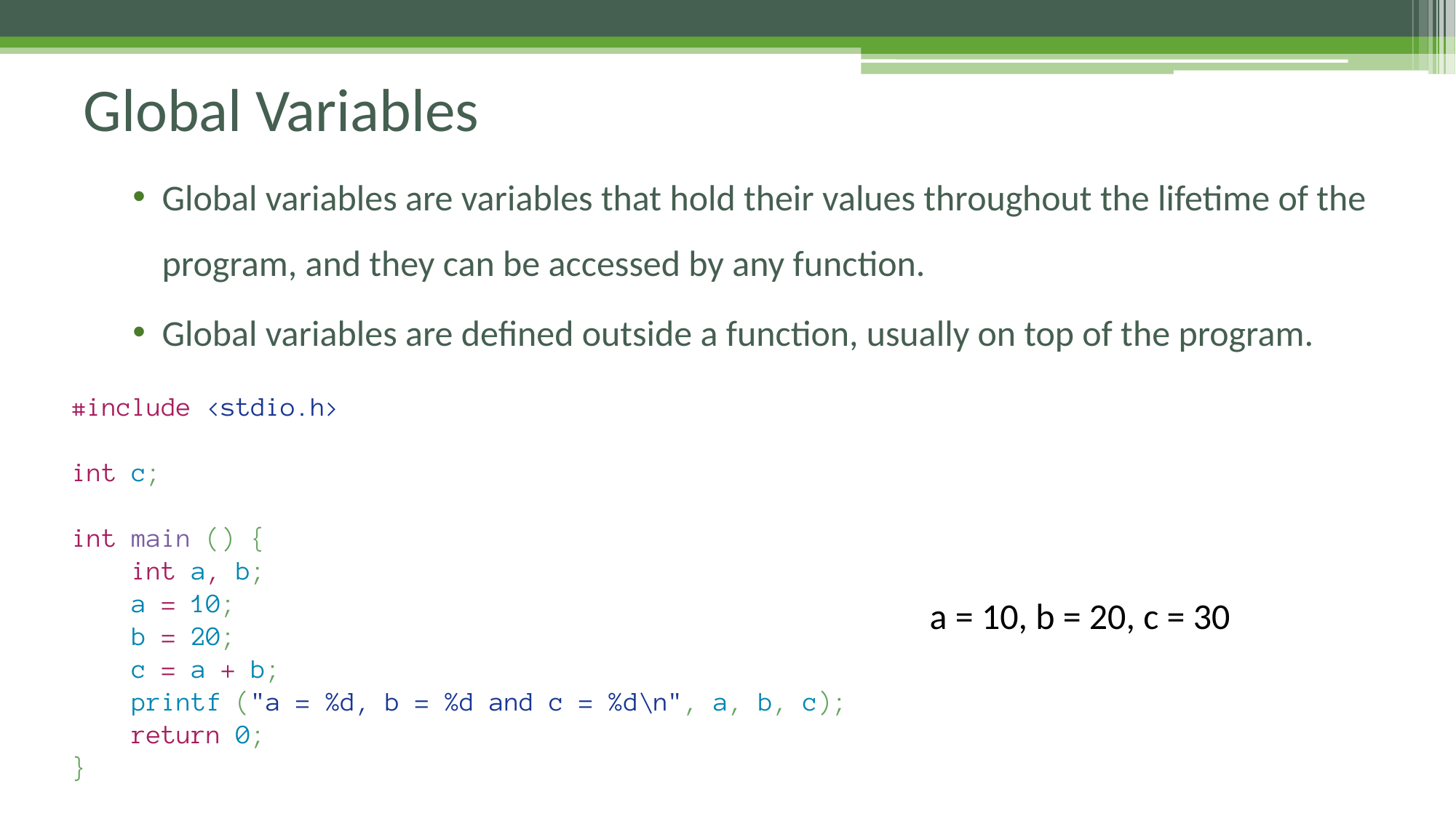

# Global Variables
Global variables are variables that hold their values throughout the lifetime of the program, and they can be accessed by any function.
Global variables are defined outside a function, usually on top of the program.
#include <stdio.h>

int c;

int main () {
    int a, b;
    a = 10;
    b = 20;
    c = a + b;
    printf ("a = %d, b = %d and c = %d\n", a, b, c);
    return 0;
}
a = 10, b = 20, c = 30